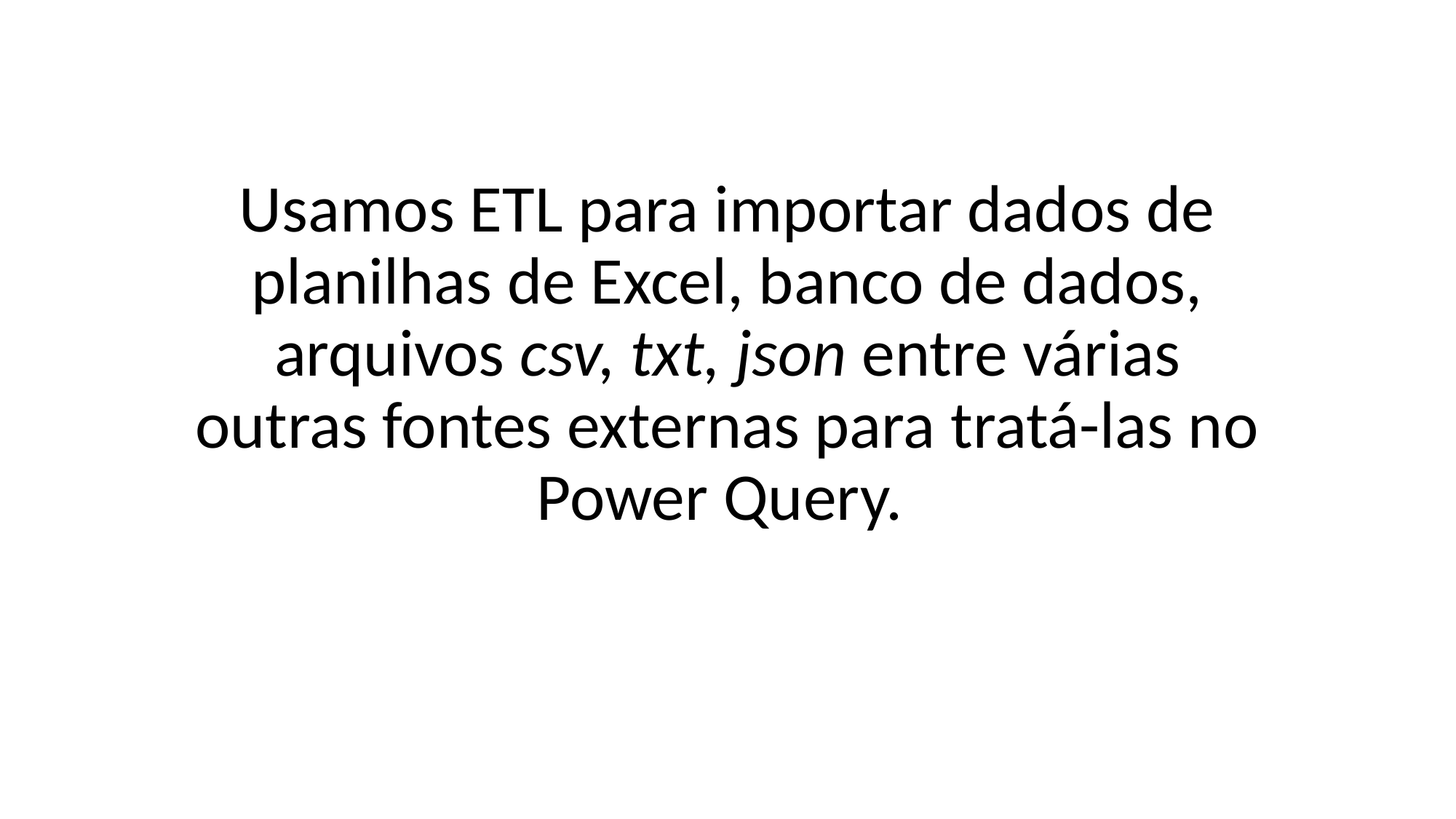

Usamos ETL para importar dados de planilhas de Excel, banco de dados, arquivos csv, txt, json entre várias outras fontes externas para tratá-las no Power Query.